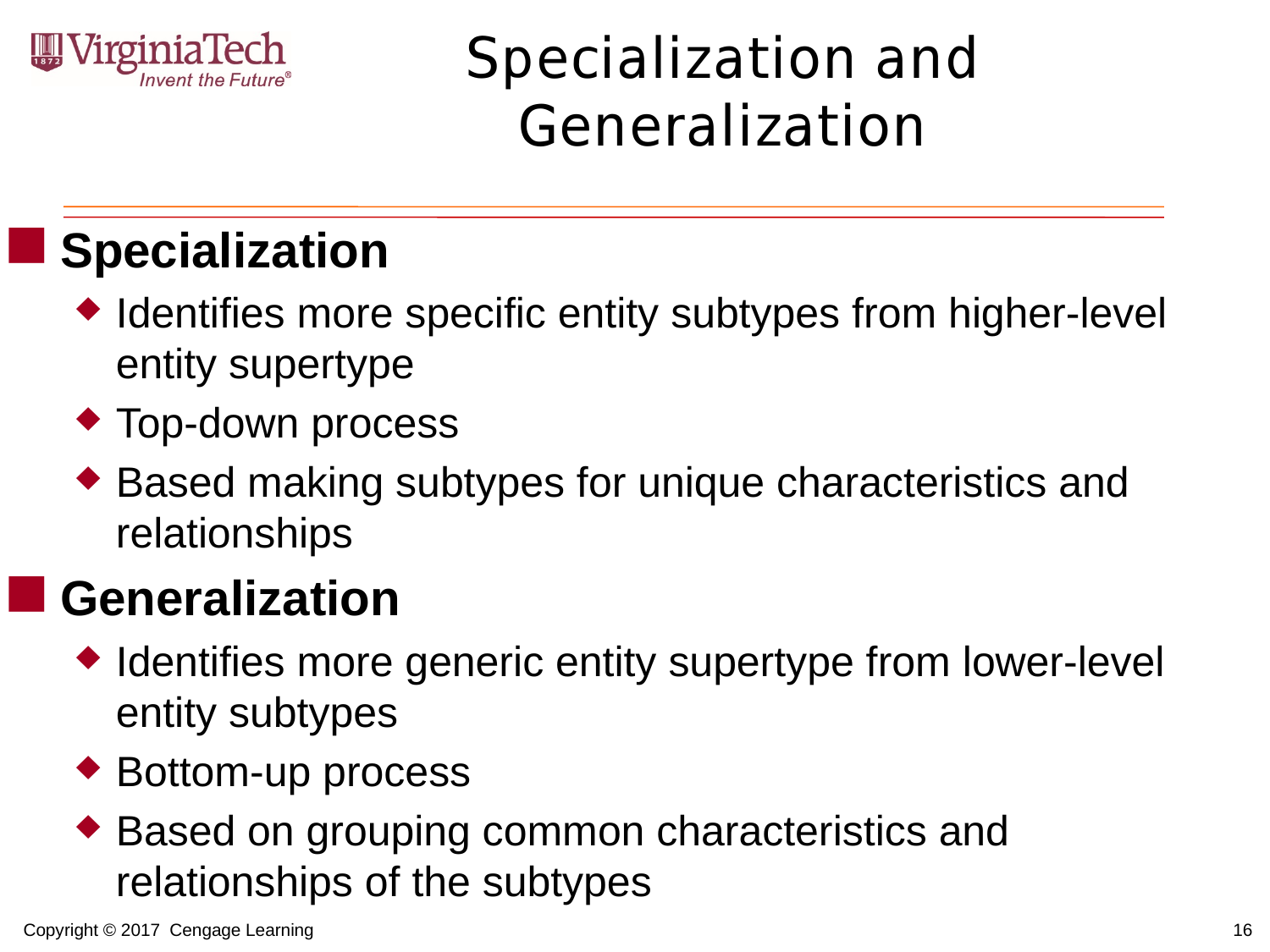

# Specialization and Generalization
Specialization
Identifies more specific entity subtypes from higher-level entity supertype
Top-down process
Based making subtypes for unique characteristics and relationships
Generalization
Identifies more generic entity supertype from lower-level entity subtypes
Bottom-up process
Based on grouping common characteristics and relationships of the subtypes

16
Copyright © 2017  Cengage Learning